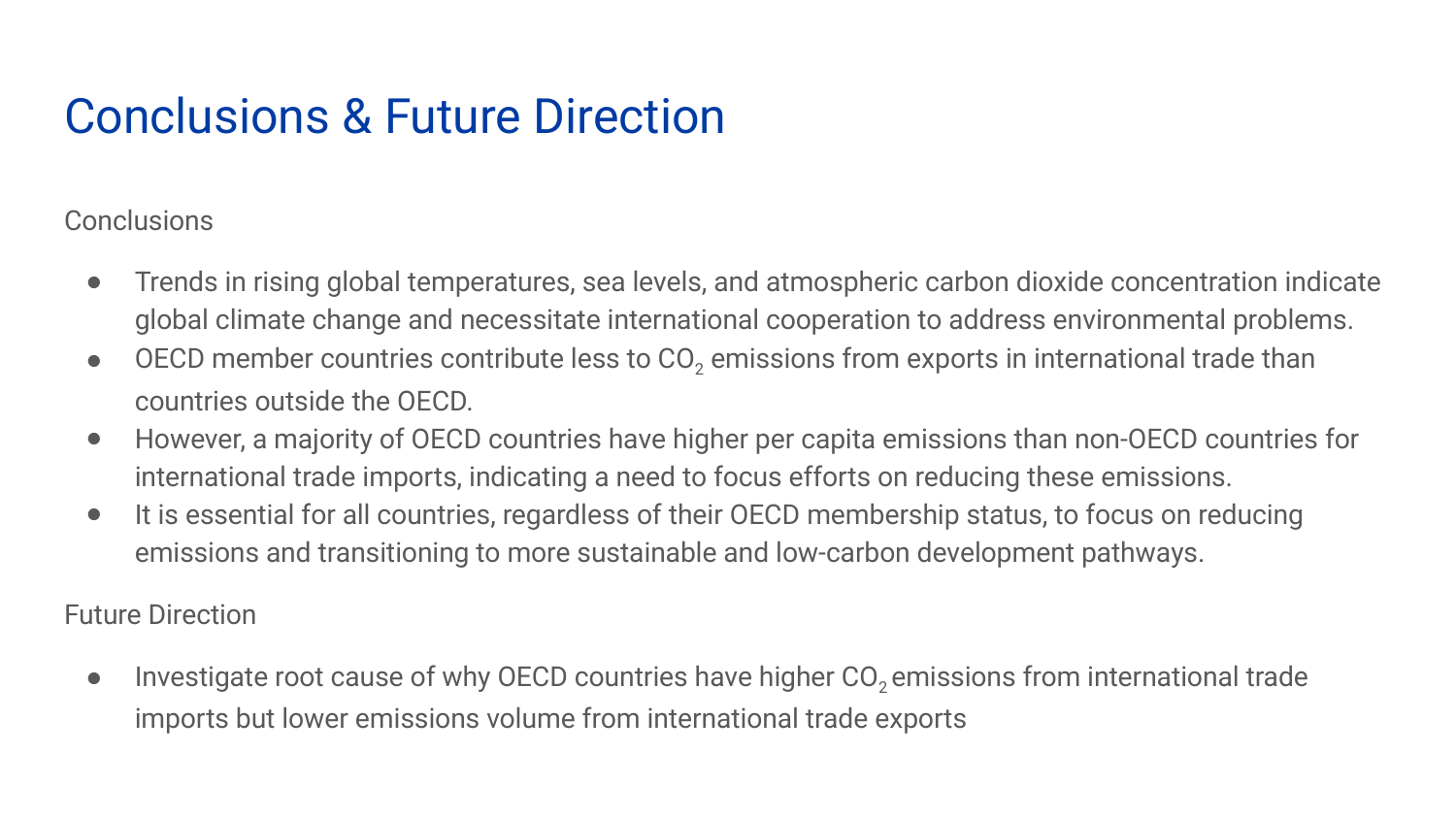

# Conclusions & Future Direction
Conclusions
Trends in rising global temperatures, sea levels, and atmospheric carbon dioxide concentration indicate global climate change and necessitate international cooperation to address environmental problems.
OECD member countries contribute less to CO2 emissions from exports in international trade than countries outside the OECD.
However, a majority of OECD countries have higher per capita emissions than non-OECD countries for international trade imports, indicating a need to focus efforts on reducing these emissions.
It is essential for all countries, regardless of their OECD membership status, to focus on reducing emissions and transitioning to more sustainable and low-carbon development pathways.
Future Direction
Investigate root cause of why OECD countries have higher CO2 emissions from international trade imports but lower emissions volume from international trade exports